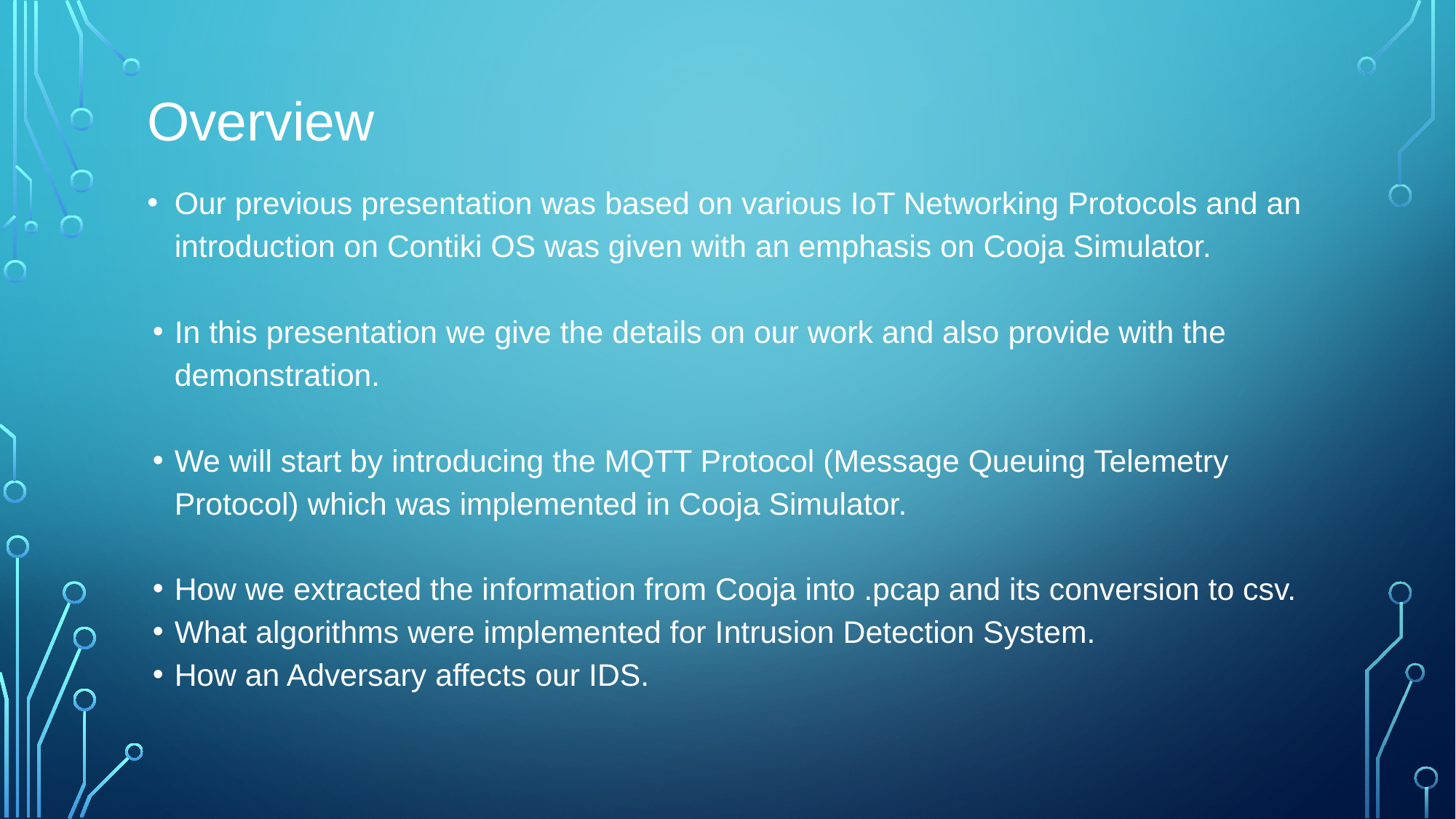

# Overview
Our previous presentation was based on various IoT Networking Protocols and an introduction on Contiki OS was given with an emphasis on Cooja Simulator.

In this presentation we give the details on our work and also provide with the demonstration.

We will start by introducing the MQTT Protocol (Message Queuing Telemetry Protocol) which was implemented in Cooja Simulator.

How we extracted the information from Cooja into .pcap and its conversion to csv.
What algorithms were implemented for Intrusion Detection System.
How an Adversary affects our IDS.